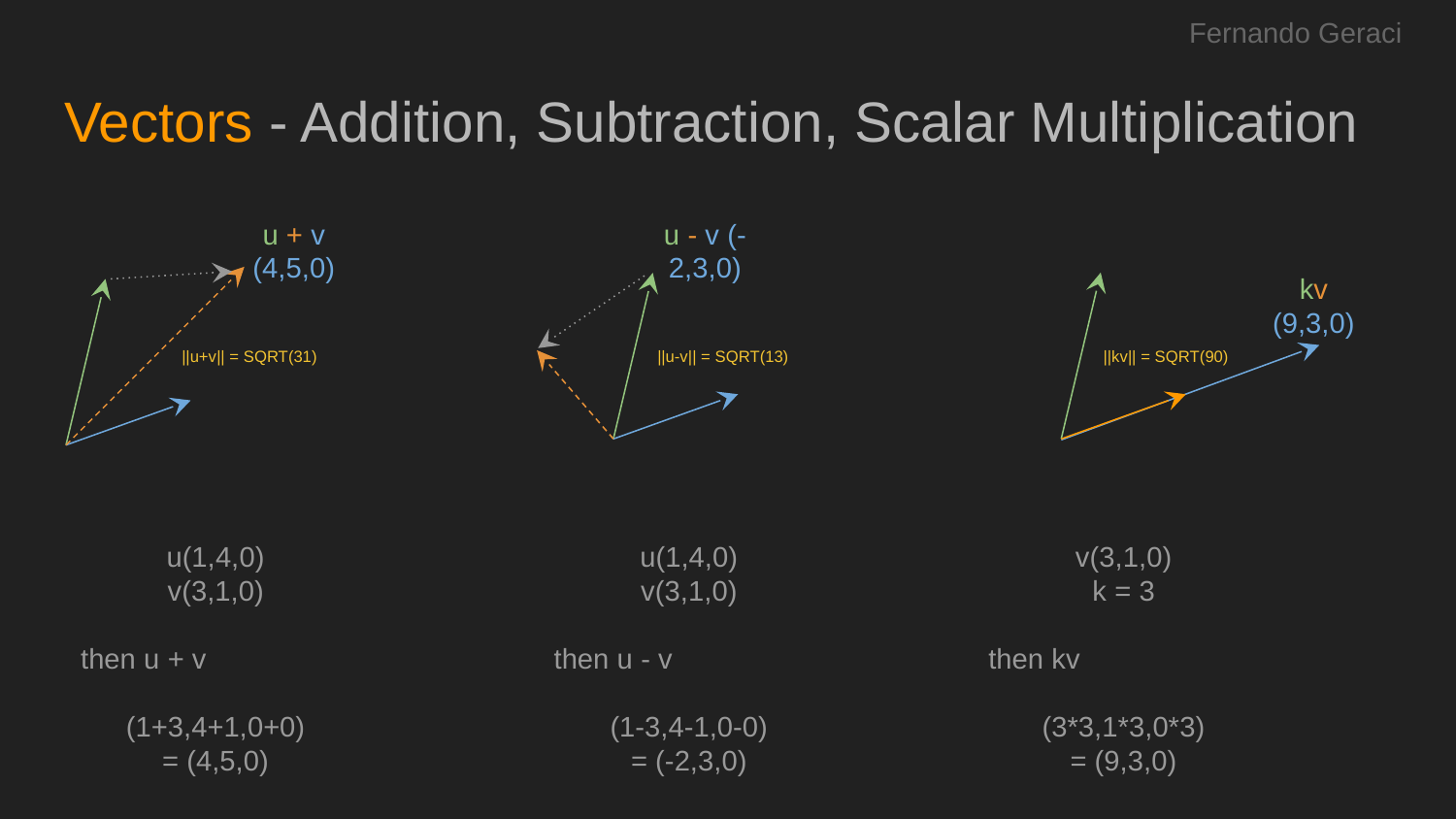

Fernando Geraci
# Vectors - Addition, Subtraction, Scalar Multiplication
u + v (4,5,0)
u - v (-2,3,0)
kv
(9,3,0)
||u+v|| = SQRT(31)
||kv|| = SQRT(90)
||u-v|| = SQRT(13)

u(1,4,0)
v(3,1,0)

then u + v

(1+3,4+1,0+0)
= (4,5,0)

u(1,4,0)
v(3,1,0)

then u - v

(1-3,4-1,0-0)
= (-2,3,0)

v(3,1,0)
k = 3

then kv

(3*3,1*3,0*3)
= (9,3,0)